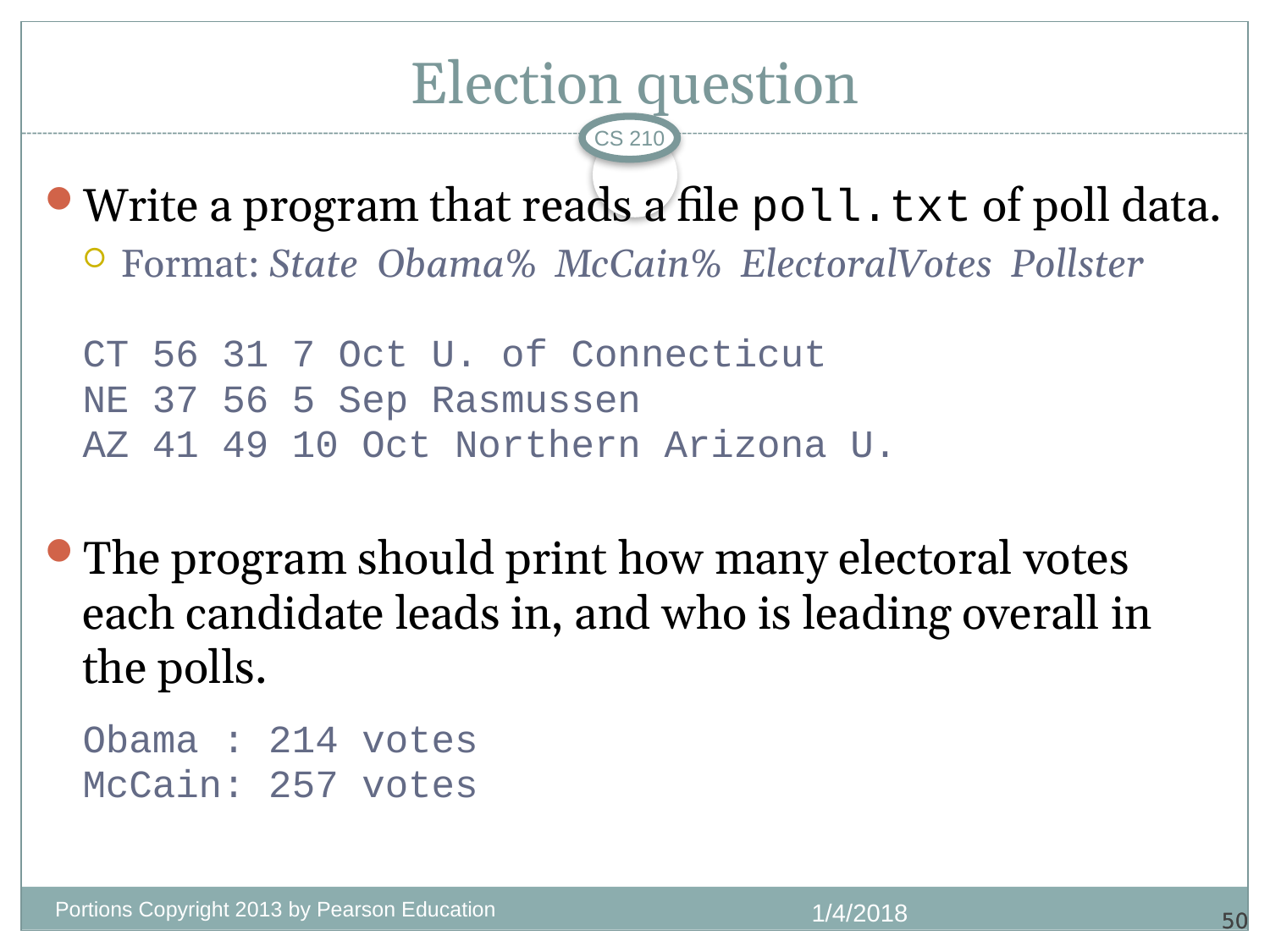

# Election question
CS 210
Write a program that reads a file poll.txt of poll data.
Format: State  Obama%  McCain%  ElectoralVotes  Pollster

CT 56 31 7 Oct U. of Connecticut
NE 37 56 5 Sep Rasmussen
AZ 41 49 10 Oct Northern Arizona U.

The program should print how many electoral votes each candidate leads in, and who is leading overall in the polls.

Obama : 214 votes
McCain: 257 votes
Portions Copyright 2013 by Pearson Education
1/4/2018